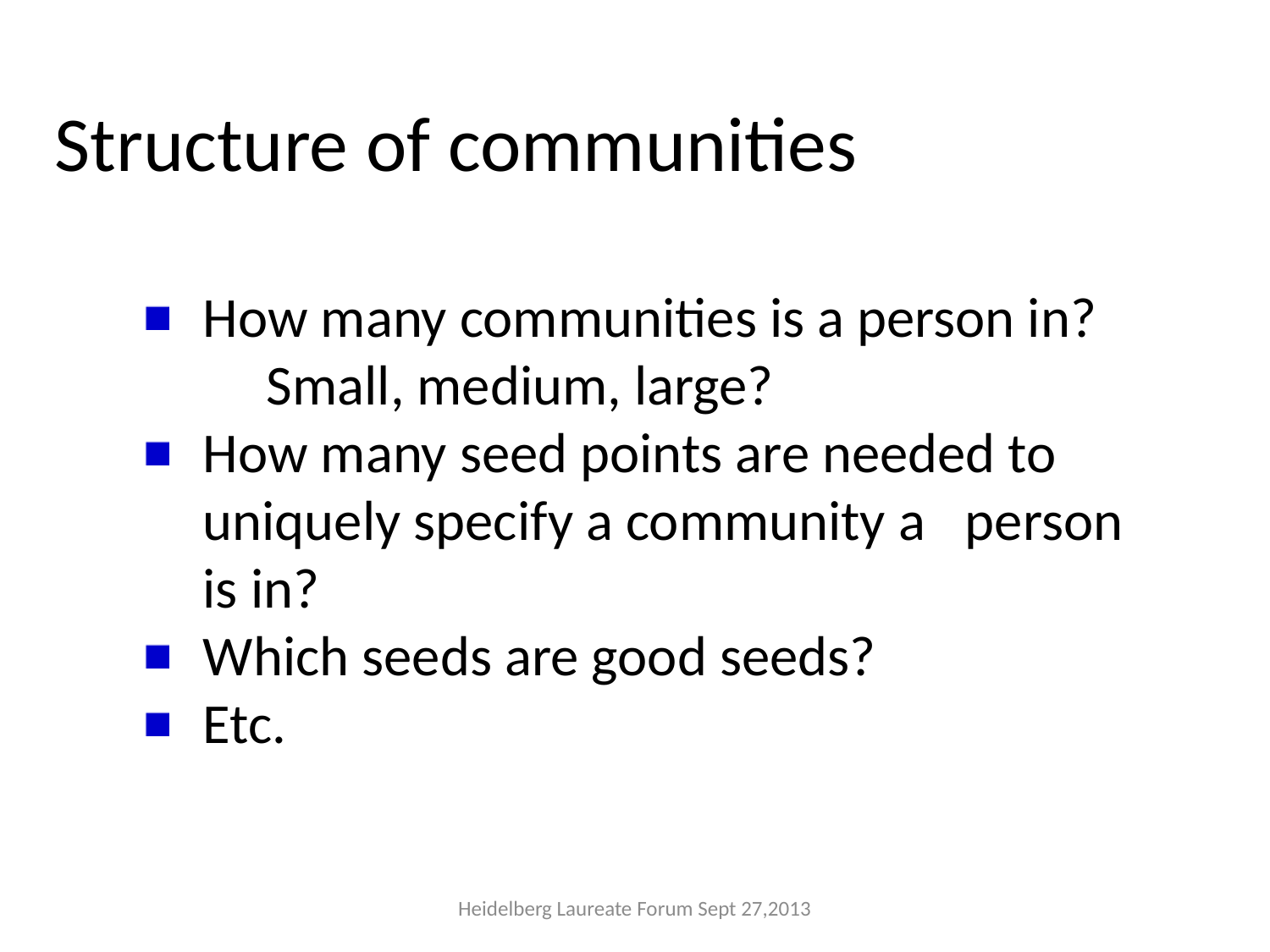

Structure of communities
How many communities is a person in?
	Small, medium, large?
How many seed points are needed to 	uniquely specify a community a 	person is in?
Which seeds are good seeds?
Etc.
Heidelberg Laureate Forum Sept 27,2013